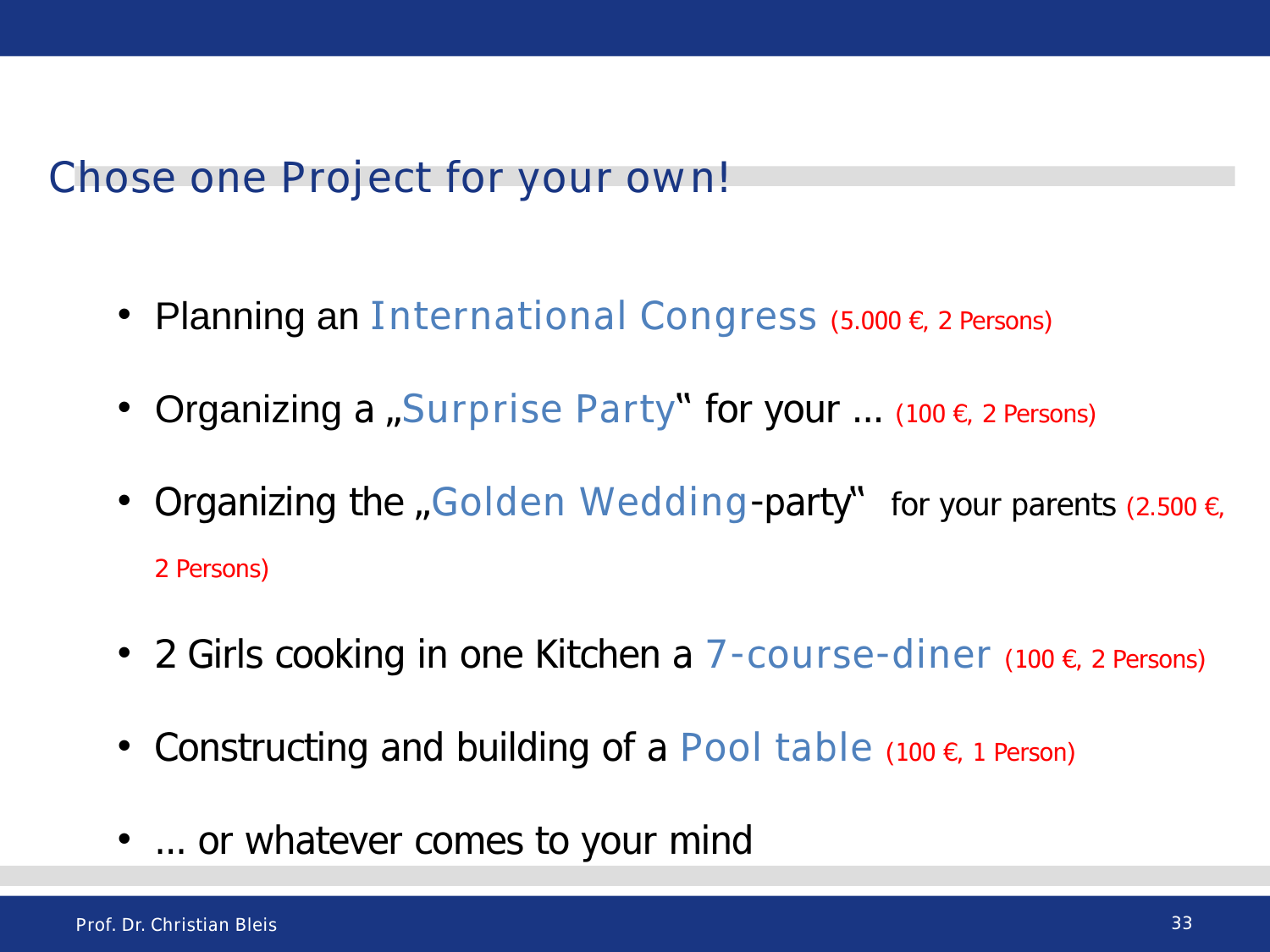

Chose one Project for your own!

Planning an International Congress (5.000 €, 2 Persons)
Organizing a „Surprise Party“ for your … (100 €, 2 Persons)
Organizing the „Golden Wedding-party“  for your parents (2.500 €, 2 Persons)
2 Girls cooking in one Kitchen a 7-course-diner (100 €, 2 Persons)
Constructing and building of a Pool table (100 €, 1 Person)
… or whatever comes to your mind

33
Prof. Dr. Christian Bleis
Interaktionskompetenz